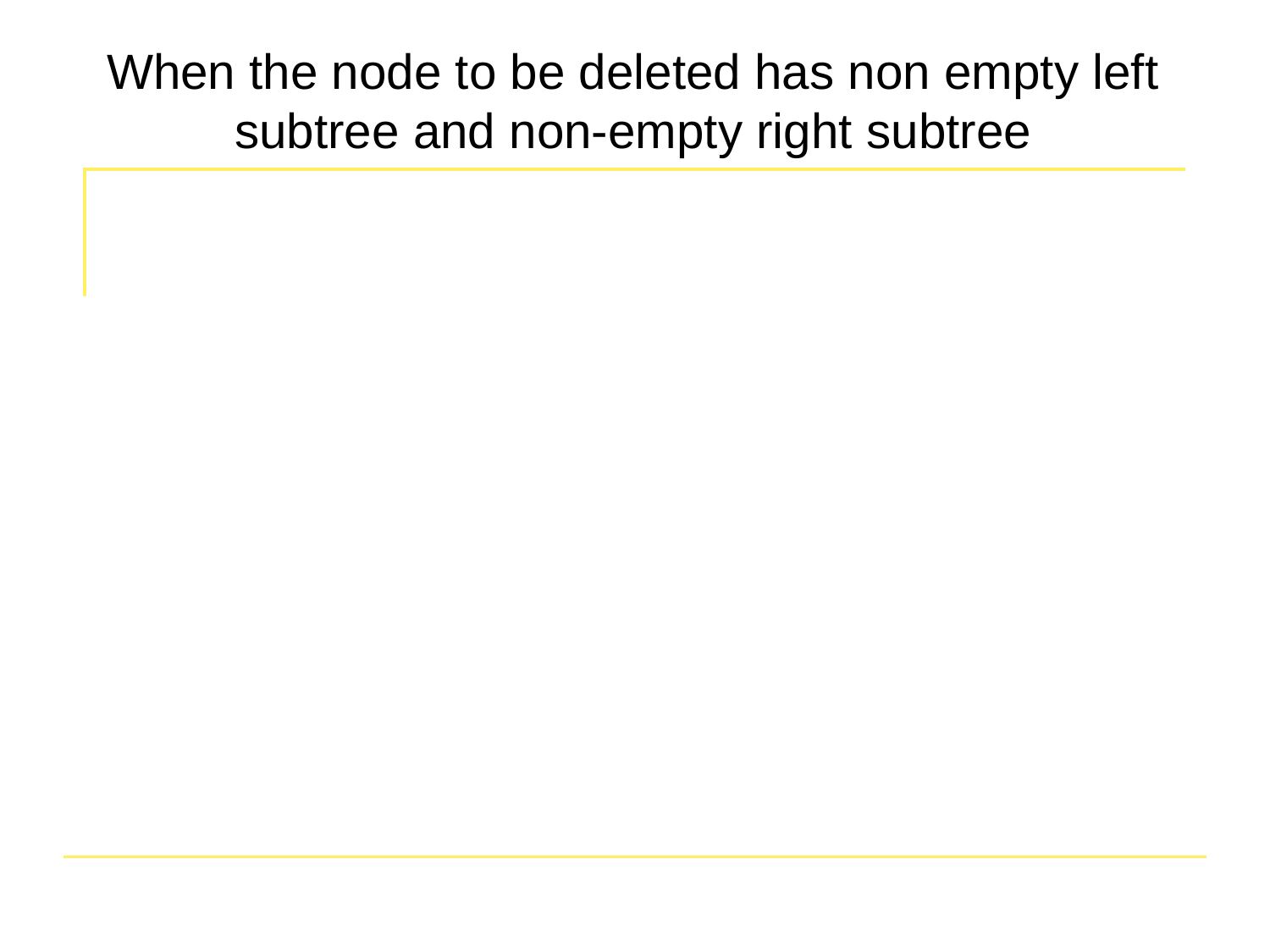

When the node to be deleted has non empty left subtree and non-empty right subtree